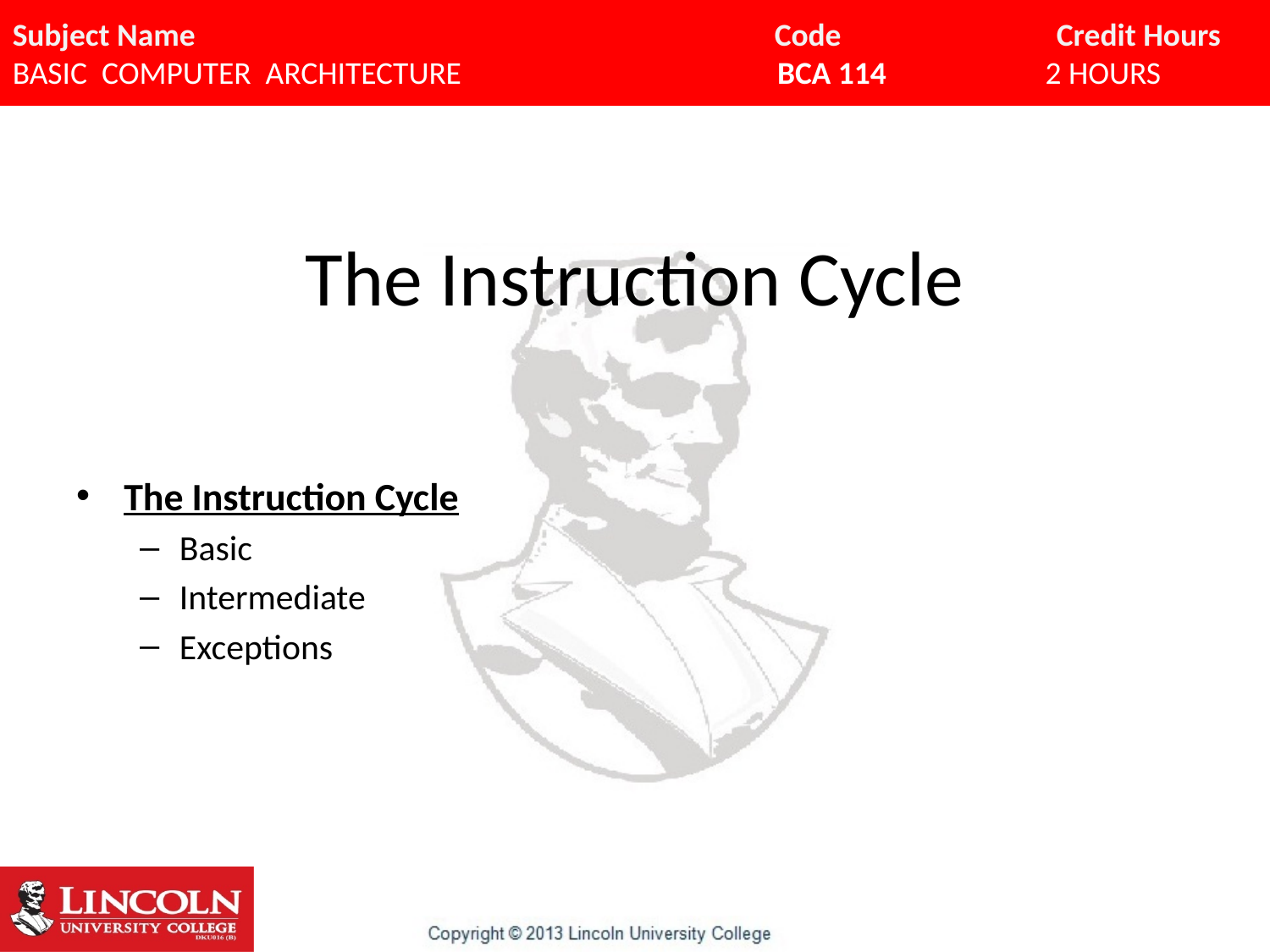

# The Instruction Cycle
The Instruction Cycle
Basic
Intermediate
Exceptions